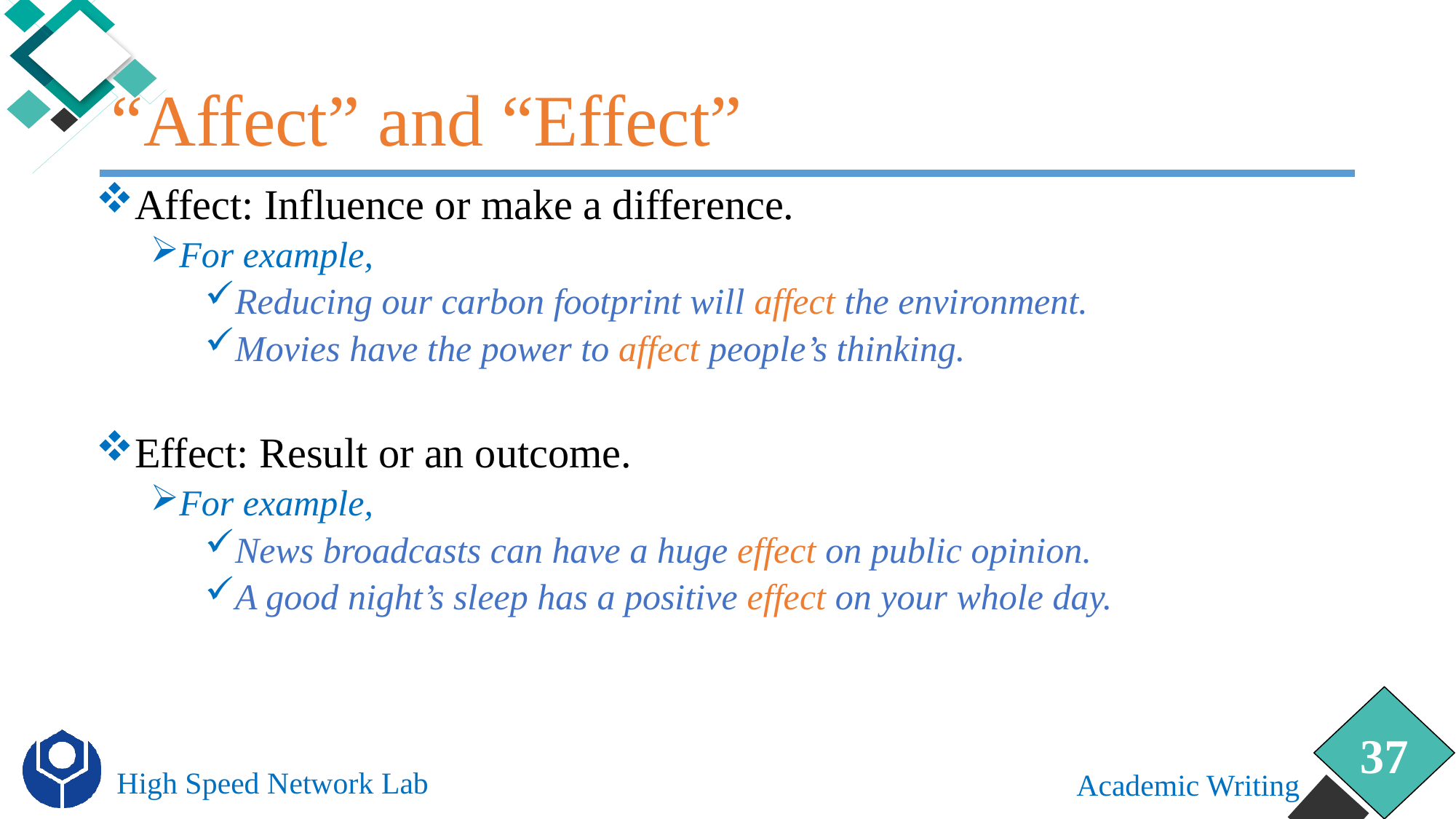

# “Affect” and “Effect”
Affect: Influence or make a difference.
For example,
Reducing our carbon footprint will affect the environment.
Movies have the power to affect people’s thinking.

Effect: Result or an outcome.
For example,
News broadcasts can have a huge effect on public opinion.
A good night’s sleep has a positive effect on your whole day.